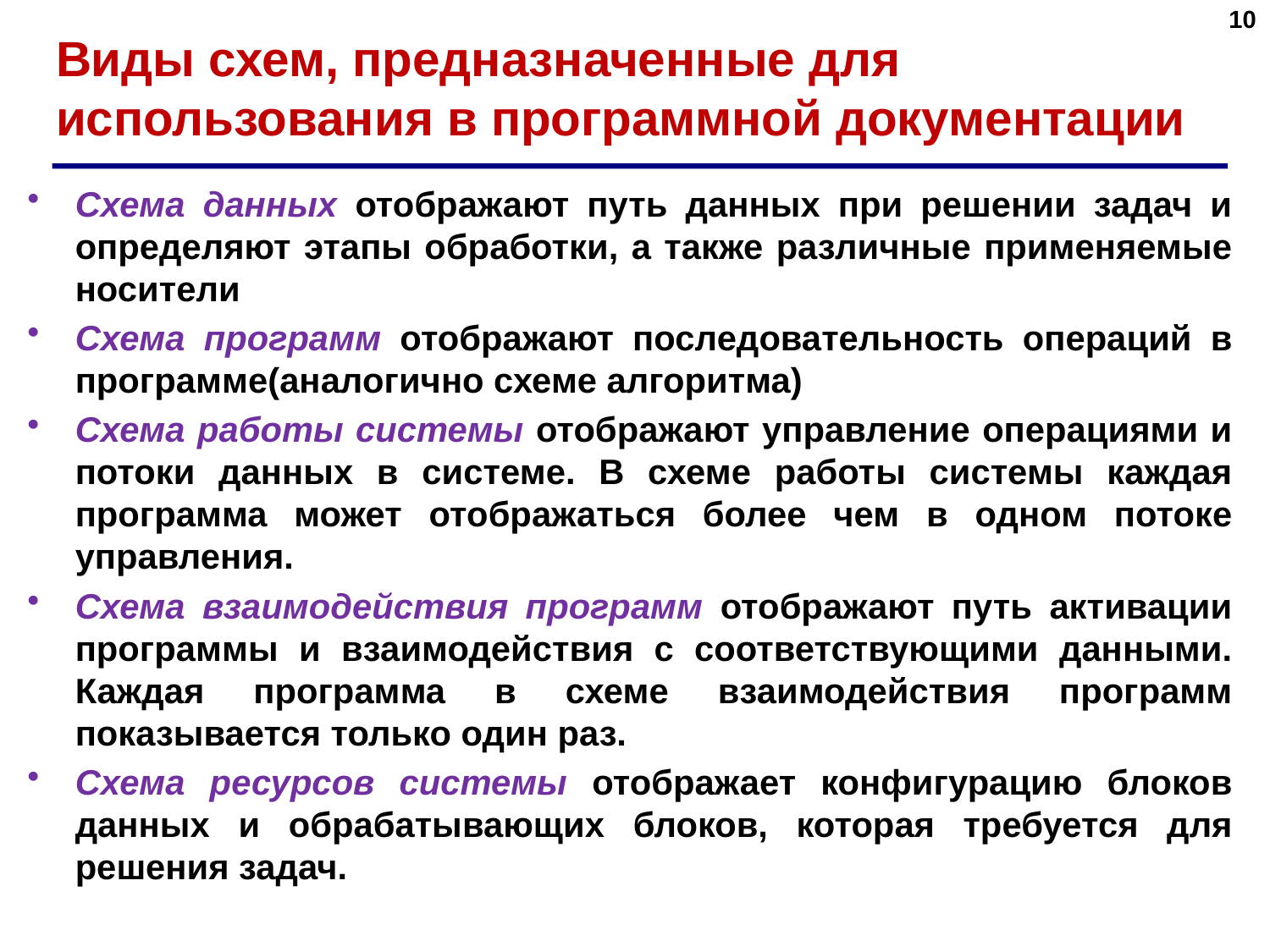

10
# Виды схем, предназначенные для использования в программной документации
Схема данных отображают путь данных при решении задач и определяют этапы обработки, а также различные применяемые носители
Схема программ отображают последовательность операций в программе(аналогично схеме алгоритма)
Схема работы системы отображают управление операциями и потоки данных в системе. В схеме работы системы каждая программа может отображаться более чем в одном потоке управления.
Схема взаимодействия программ отображают путь активации программы и взаимодействия с соответствующими данными. Каждая программа в схеме взаимодействия программ показывается только один раз.
Схема ресурсов системы отображает конфигурацию блоков данных и обрабатывающих блоков, которая требуется для решения задач.